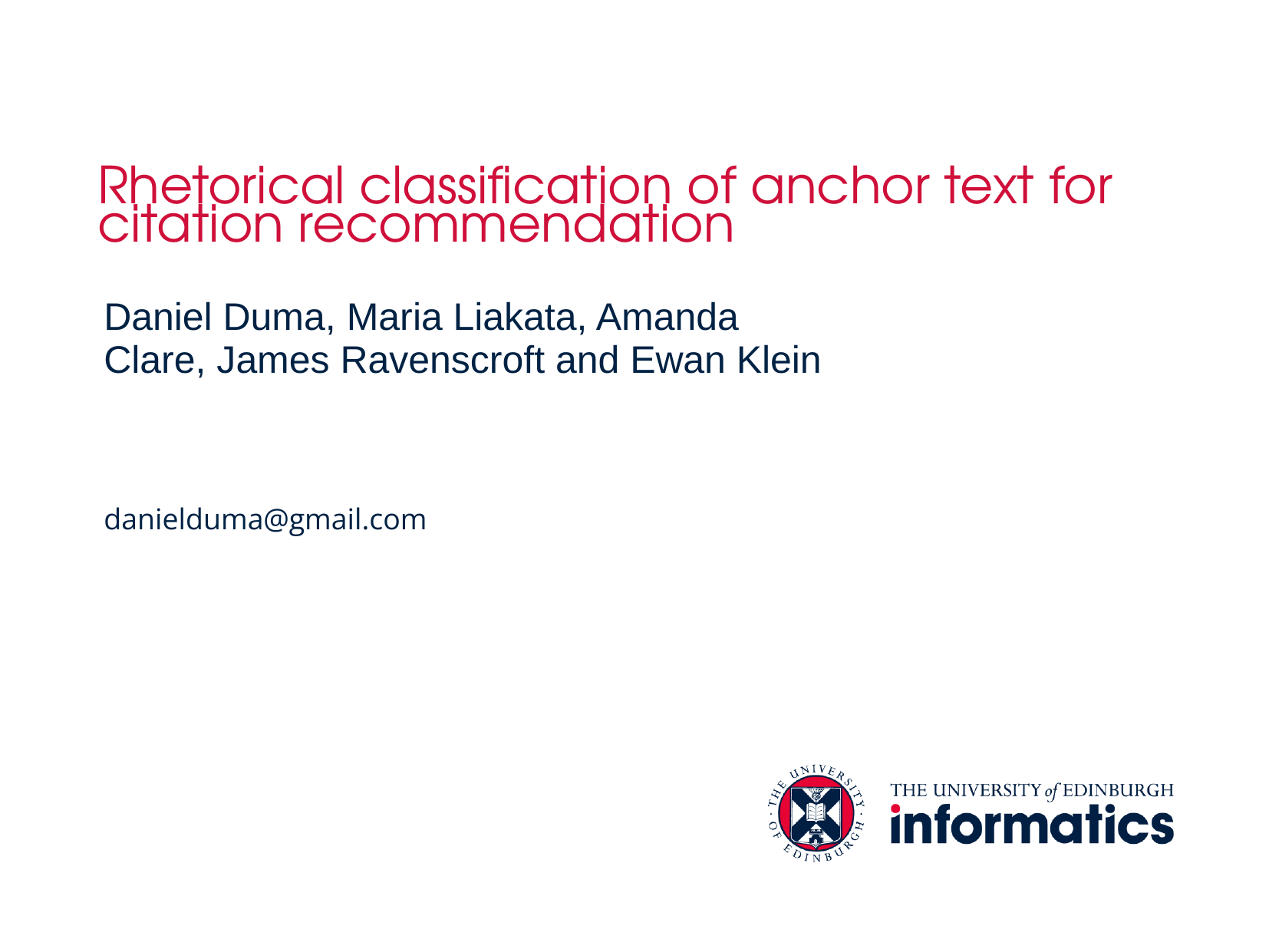

# Rhetorical classiﬁcation of anchor text for citation recommendation
Daniel Duma, Maria Liakata, Amanda Clare, James Ravenscroft and Ewan Klein
danielduma@gmail.com